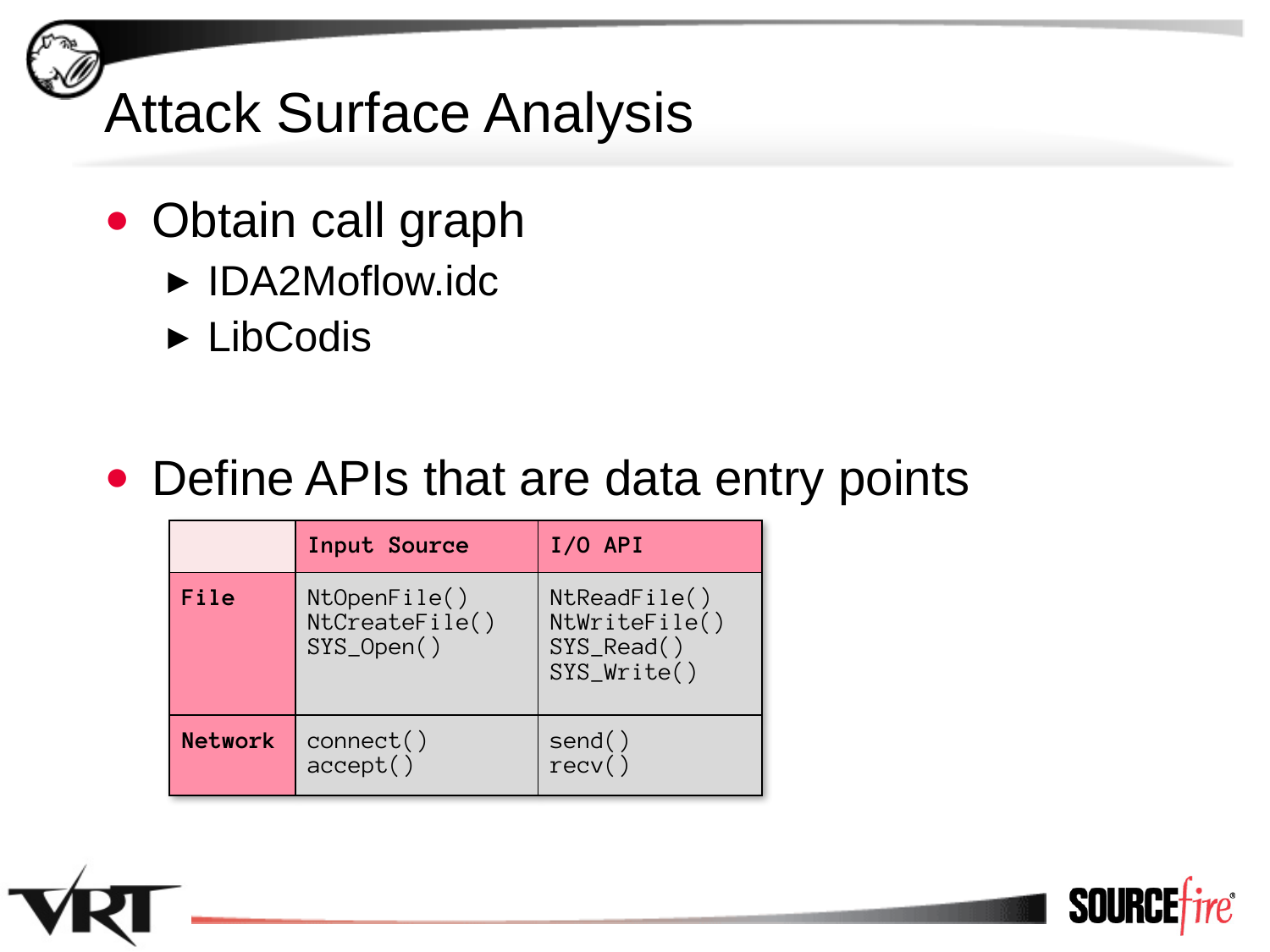

# Attack Surface Analysis
Obtain call graph
IDA2Moflow.idc
LibCodis

Define APIs that are data entry points

|  | Input Source | I/O API |
| --- | --- | --- |
| File | NtOpenFile() NtCreateFile() SYS\_Open() | NtReadFile() NtWriteFile() SYS\_Read() SYS\_Write() |
| Network | connect() accept() | send() recv() |